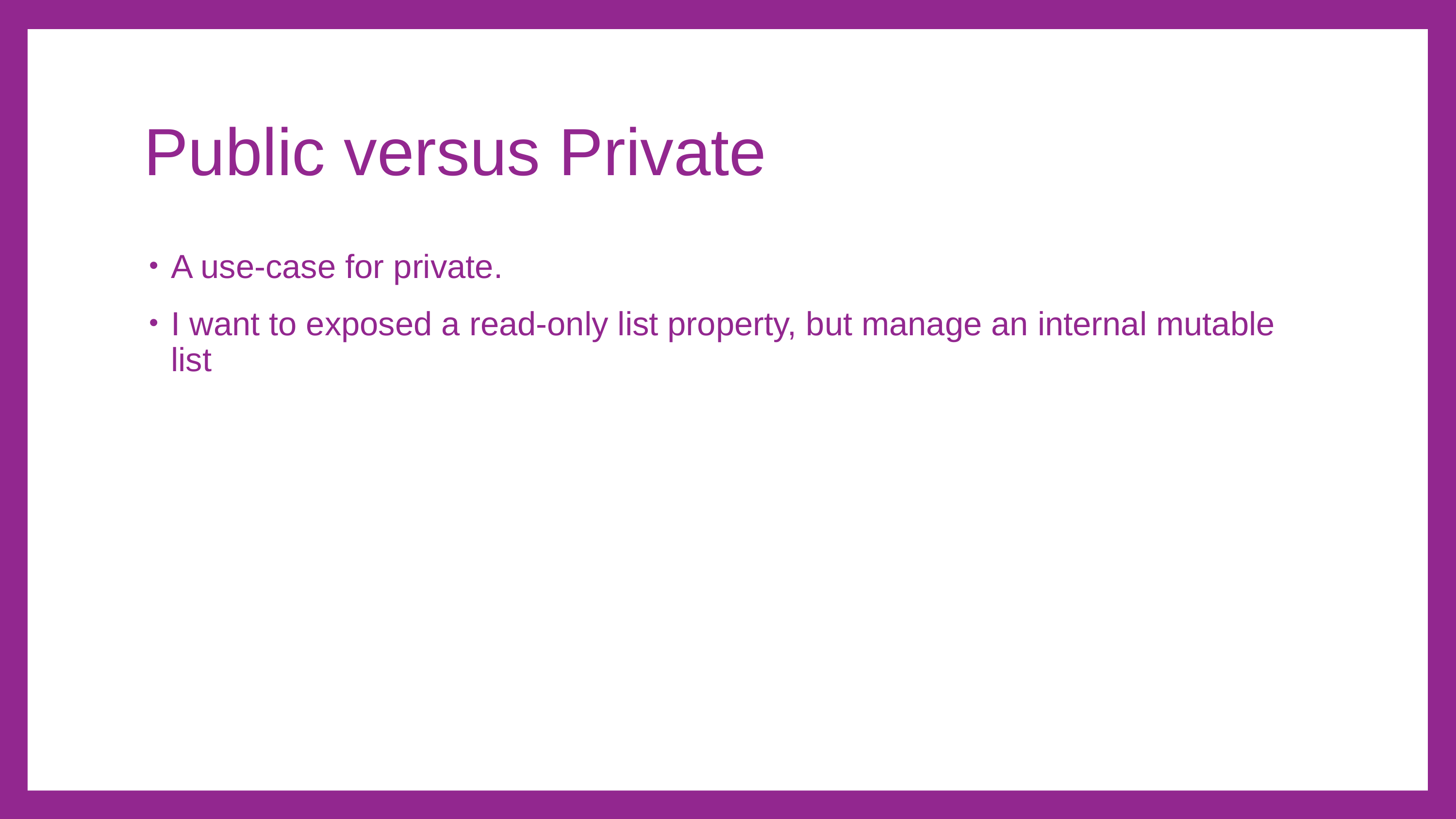

# Public versus Private
A use-case for private.
I want to exposed a read-only list property, but manage an internal mutable list